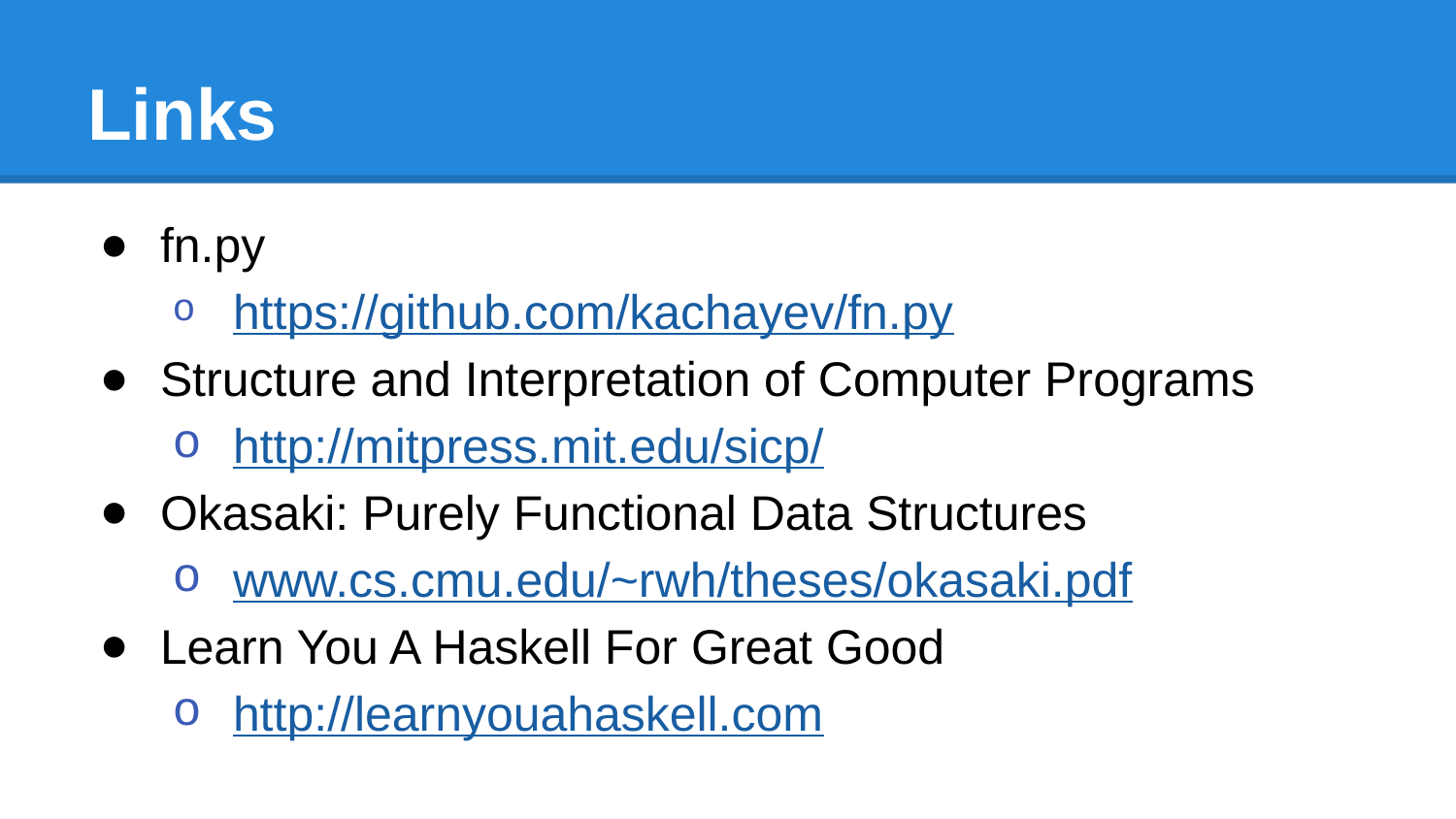

# Links
fn.py
https://github.com/kachayev/fn.py
Structure and Interpretation of Computer Programs
http://mitpress.mit.edu/sicp/
Okasaki: Purely Functional Data Structures
www.cs.cmu.edu/~rwh/theses/okasaki.pdf
Learn You A Haskell For Great Good
http://learnyouahaskell.com